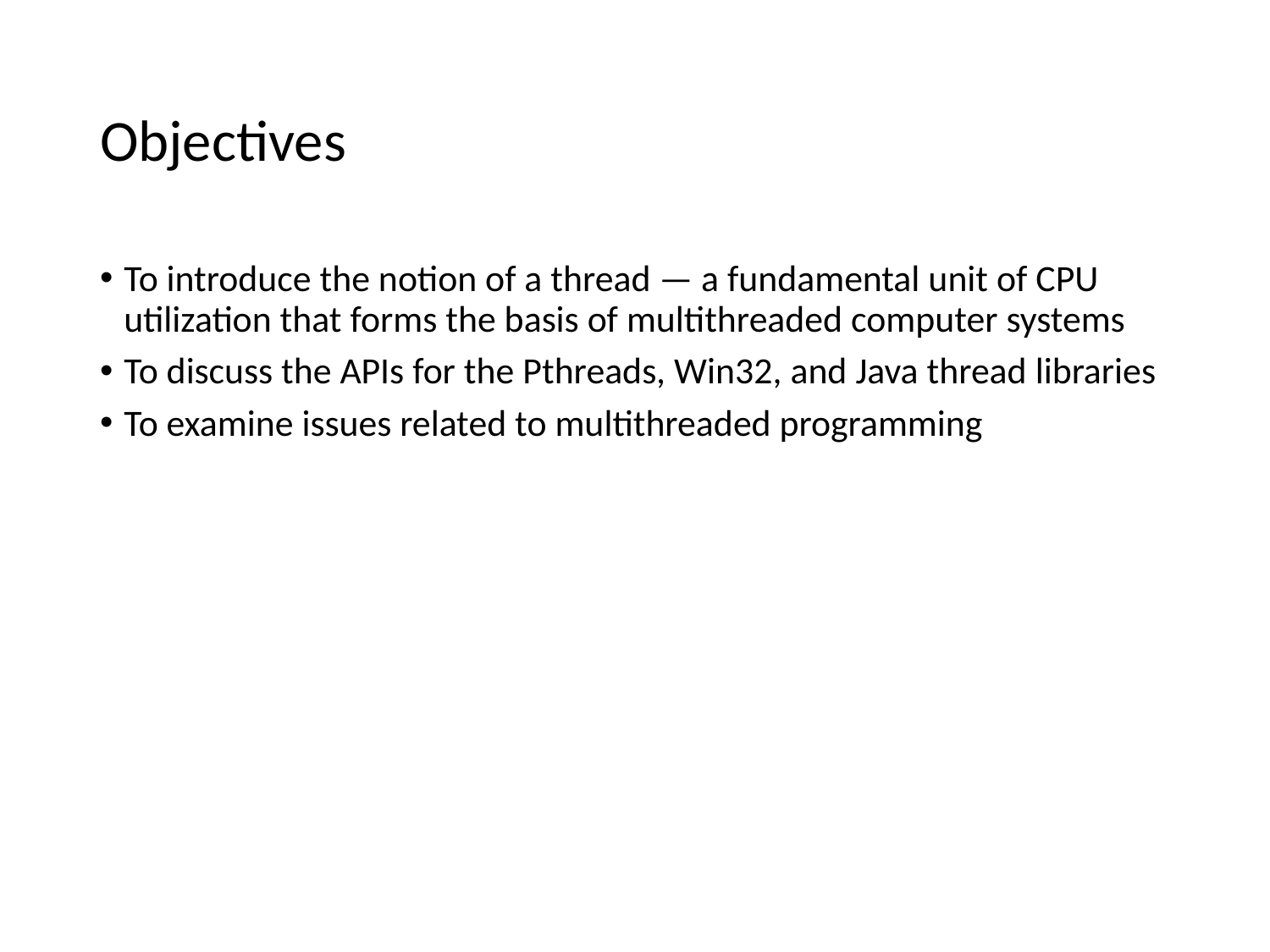

# Objectives
To introduce the notion of a thread — a fundamental unit of CPU utilization that forms the basis of multithreaded computer systems
To discuss the APIs for the Pthreads, Win32, and Java thread libraries
To examine issues related to multithreaded programming